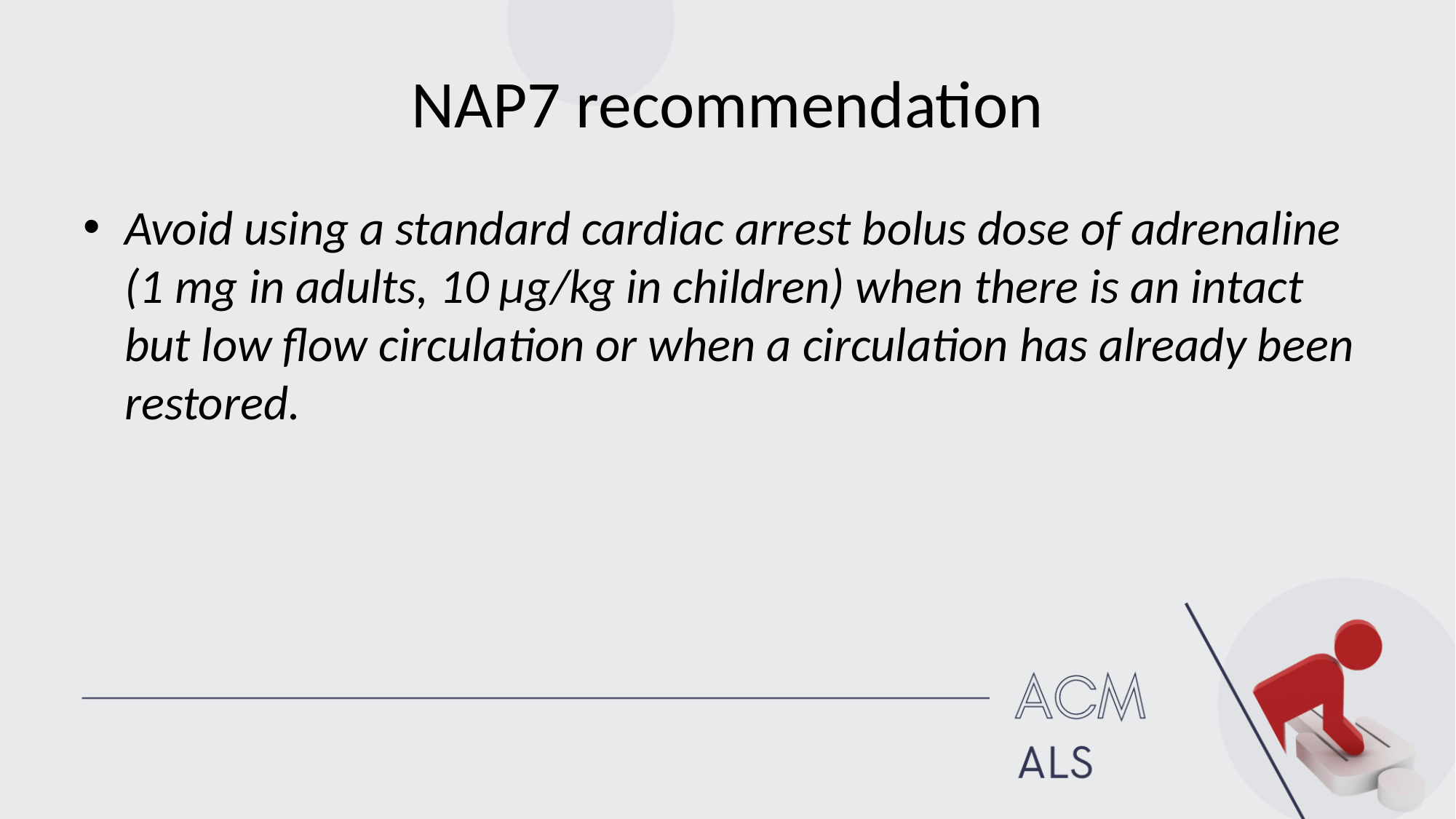

# NAP7 recommendation
Avoid using a standard cardiac arrest bolus dose of adrenaline (1 mg in adults, 10 μg/kg in children) when there is an intact but low flow circulation or when a circulation has already been restored.